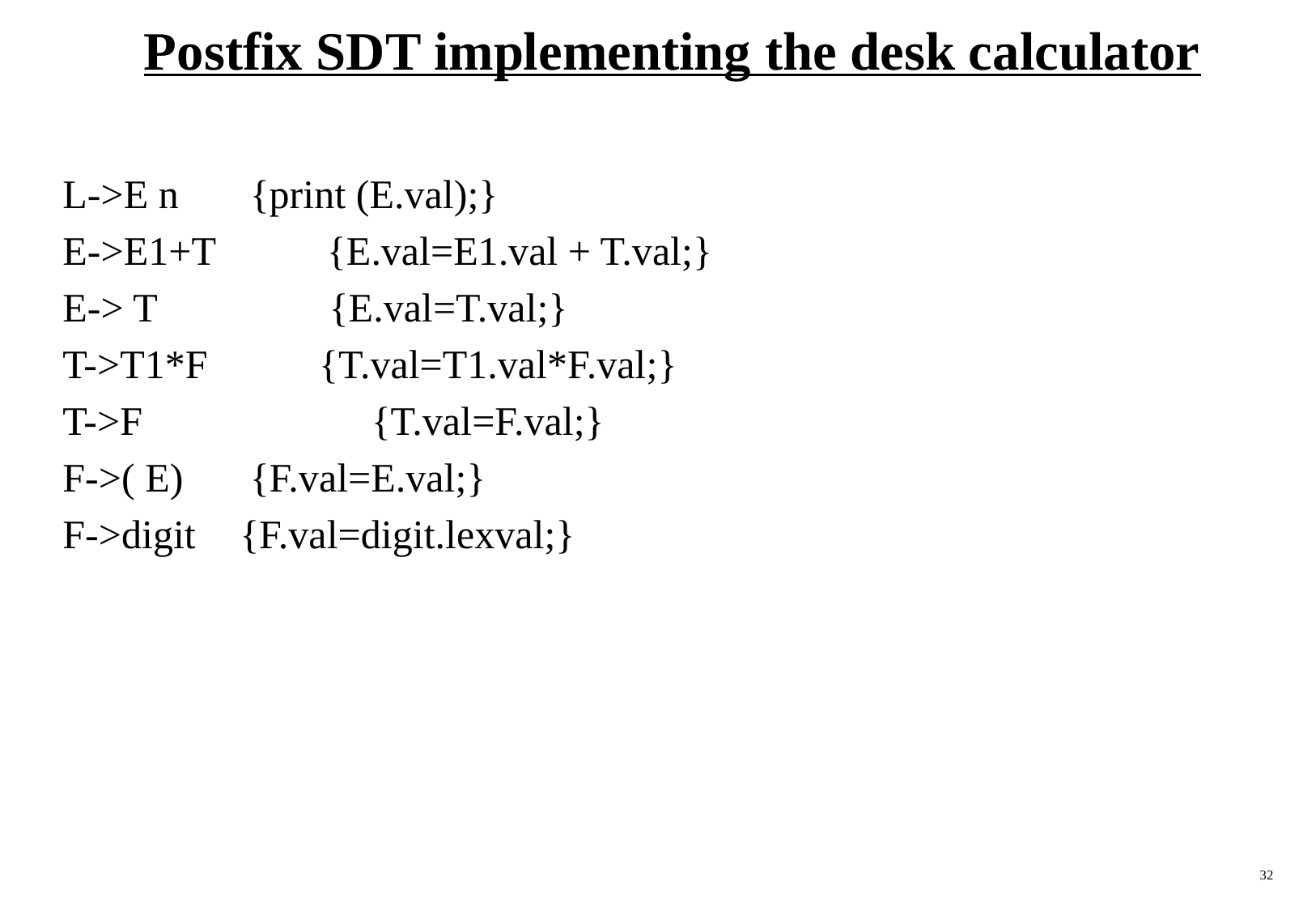

# Postfix SDT implementing the desk calculator
L->E n 	  {print (E.val);}
E->E1+T           {E.val=E1.val + T.val;}
E-> T                 {E.val=T.val;}
T->T1*F           {T.val=T1.val*F.val;}
T->F		  {T.val=F.val;}
F->( E)  	  {F.val=E.val;}
F->digit 	 {F.val=digit.lexval;}

32